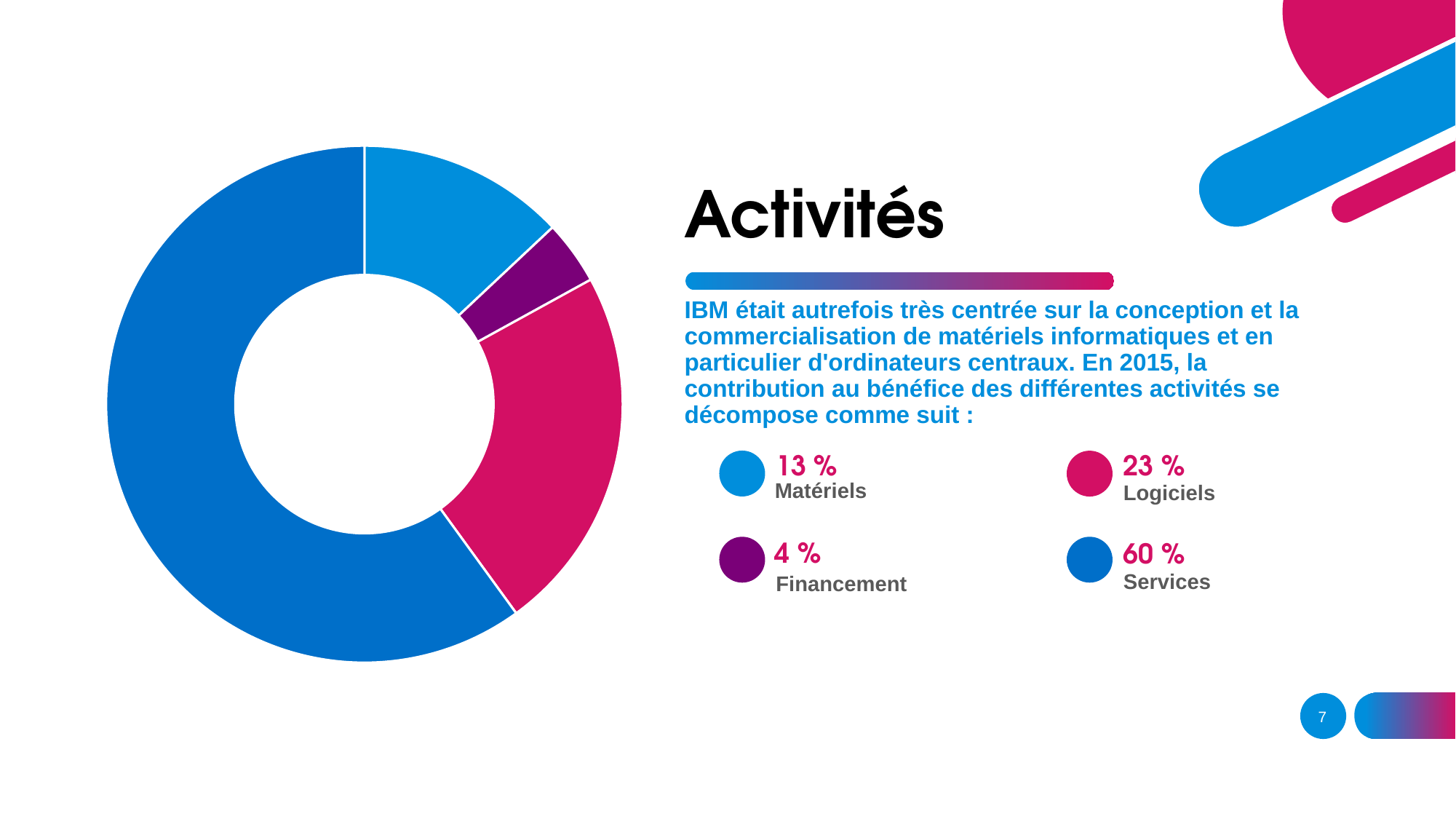

### Chart

| Category | Ventes |
|---|---|
| Matériels | 13.0 |
| Activités de financement | 4.0 |
| Logiciels | 23.0 |
| Services | 60.0 |
# Activités
IBM était autrefois très centrée sur la conception et la commercialisation de matériels informatiques et en particulier d'ordinateurs centraux. En 2015, la contribution au bénéfice des différentes activités se décompose comme suit :
23 %
13 %

Matériels
Logiciels
4 %
60 %

Services
Financement
7